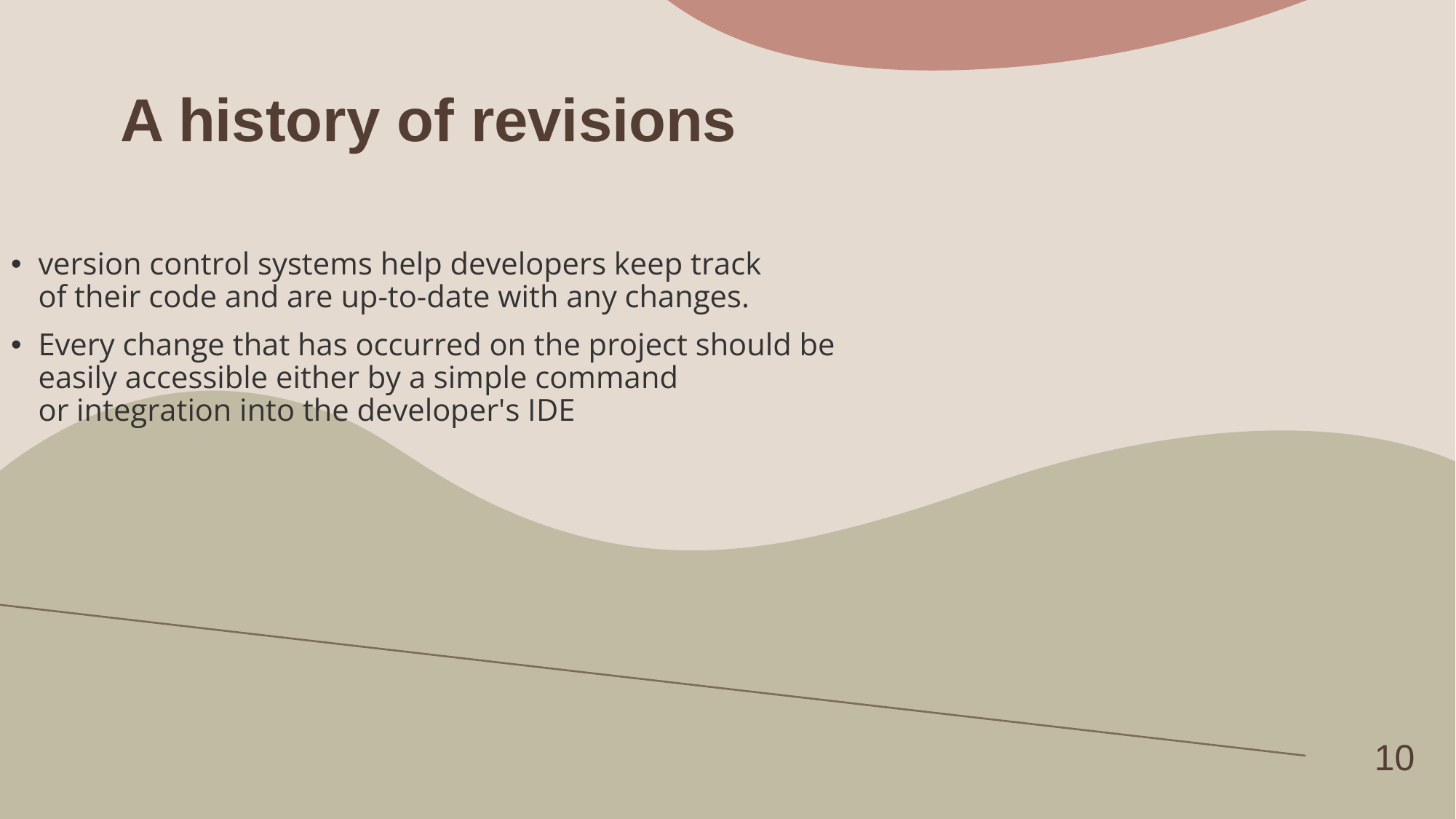

# A history of revisions
version control systems help developers keep track of their code and are up-to-date with any changes.
Every change that has occurred on the project should be easily accessible either by a simple command or integration into the developer's IDE

10